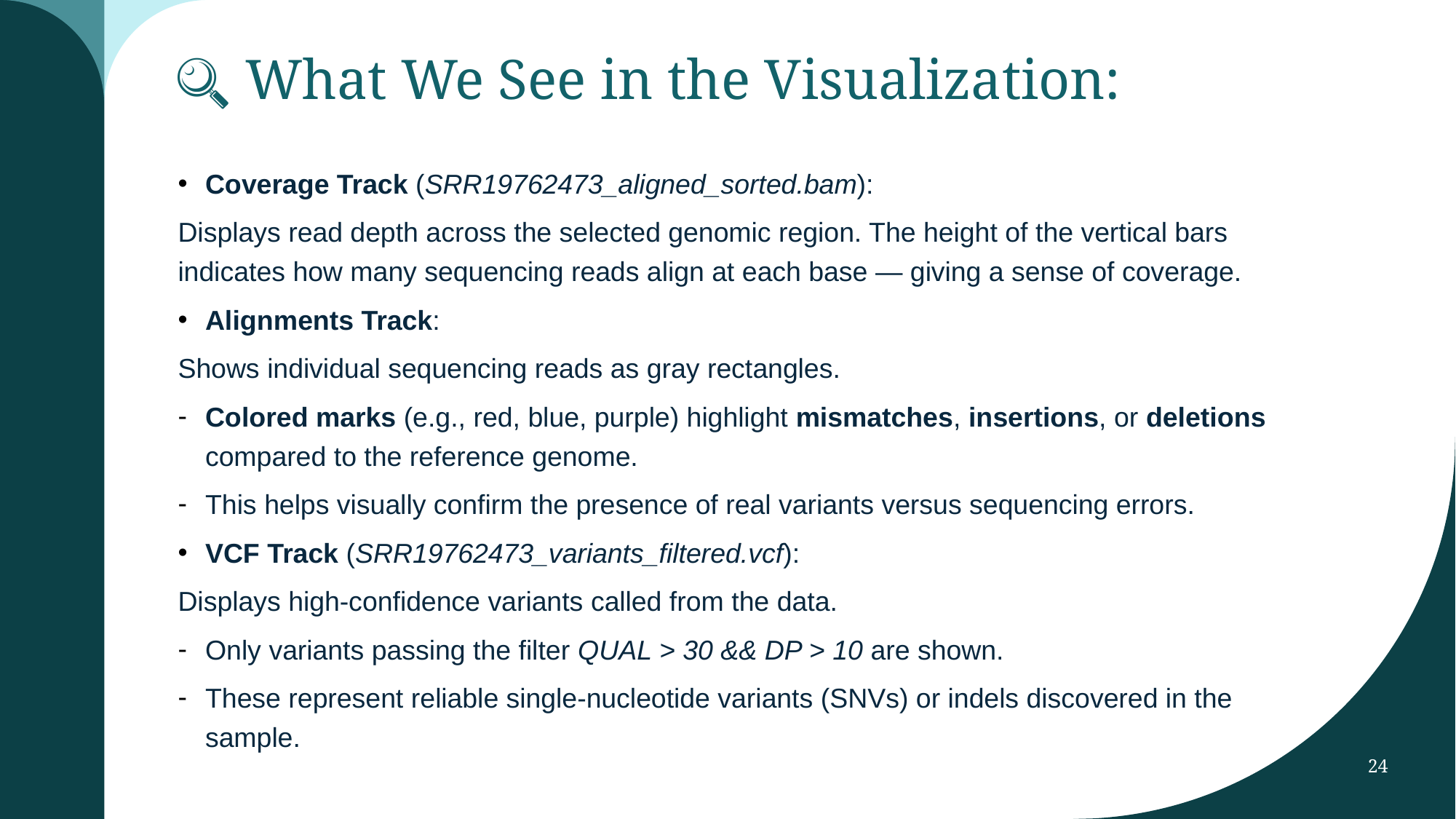

# 🔍 What We See in the Visualization:
Coverage Track (SRR19762473_aligned_sorted.bam):
Displays read depth across the selected genomic region. The height of the vertical bars indicates how many sequencing reads align at each base — giving a sense of coverage.
Alignments Track:
Shows individual sequencing reads as gray rectangles.
Colored marks (e.g., red, blue, purple) highlight mismatches, insertions, or deletions compared to the reference genome.
This helps visually confirm the presence of real variants versus sequencing errors.
VCF Track (SRR19762473_variants_filtered.vcf):
Displays high-confidence variants called from the data.
Only variants passing the filter QUAL > 30 && DP > 10 are shown.
These represent reliable single-nucleotide variants (SNVs) or indels discovered in the sample.

24